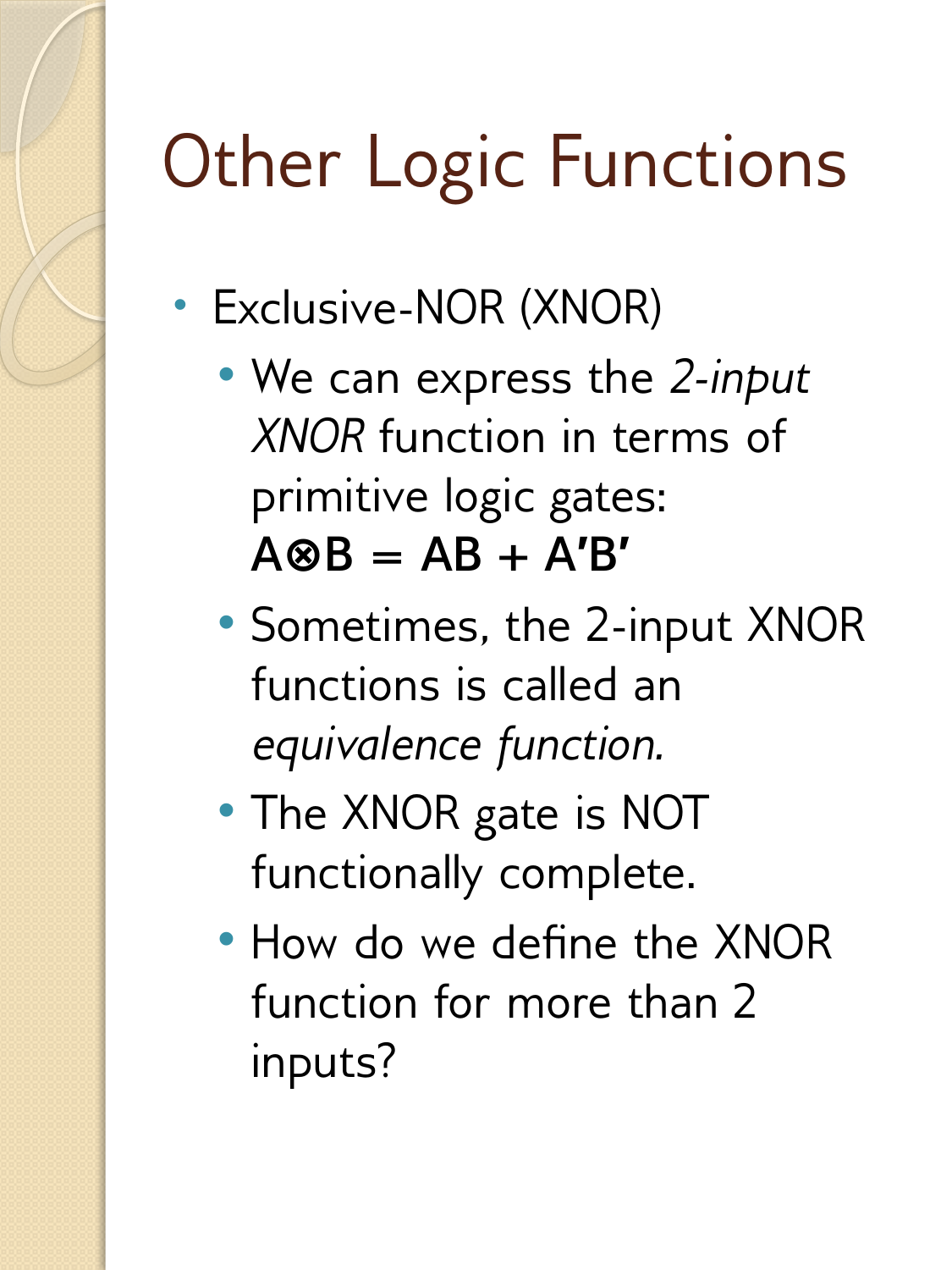

# Other Logic Functions
Exclusive-NOR (XNOR)
We can express the 2-input XNOR function in terms of primitive logic gates:
A⊗B = AB + A′B′
Sometimes, the 2-input XNOR functions is called an equivalence function.
The XNOR gate is NOT functionally complete.
How do we define the XNOR function for more than 2 inputs?